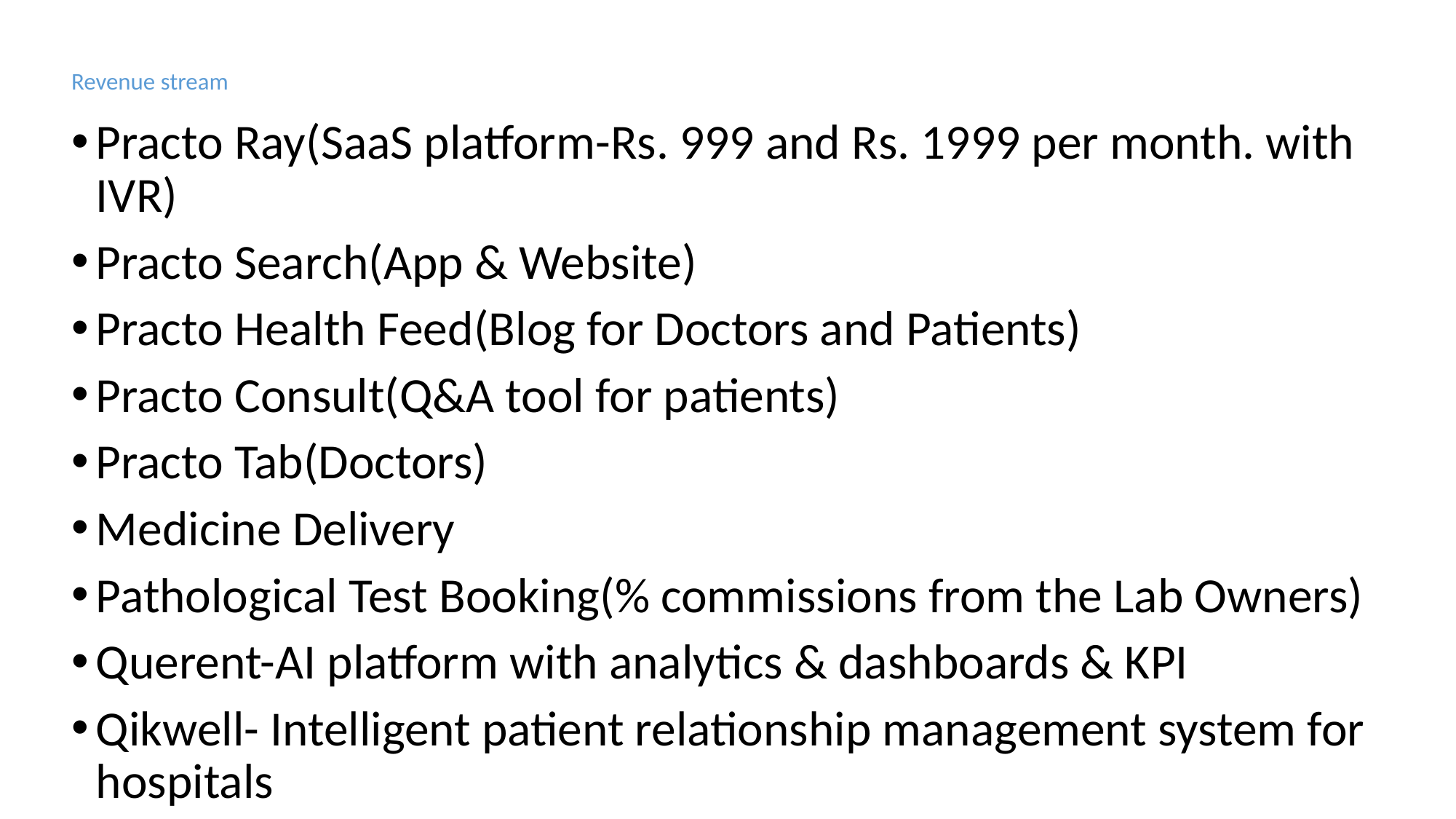

# Revenue stream
Practo Ray(SaaS platform-Rs. 999 and Rs. 1999 per month. with IVR)
Practo Search(App & Website)
Practo Health Feed(Blog for Doctors and Patients)
Practo Consult(Q&A tool for patients)
Practo Tab(Doctors)
Medicine Delivery
Pathological Test Booking(% commissions from the Lab Owners)
Querent-AI platform with analytics & dashboards & KPI
Qikwell- Intelligent patient relationship management system for hospitals